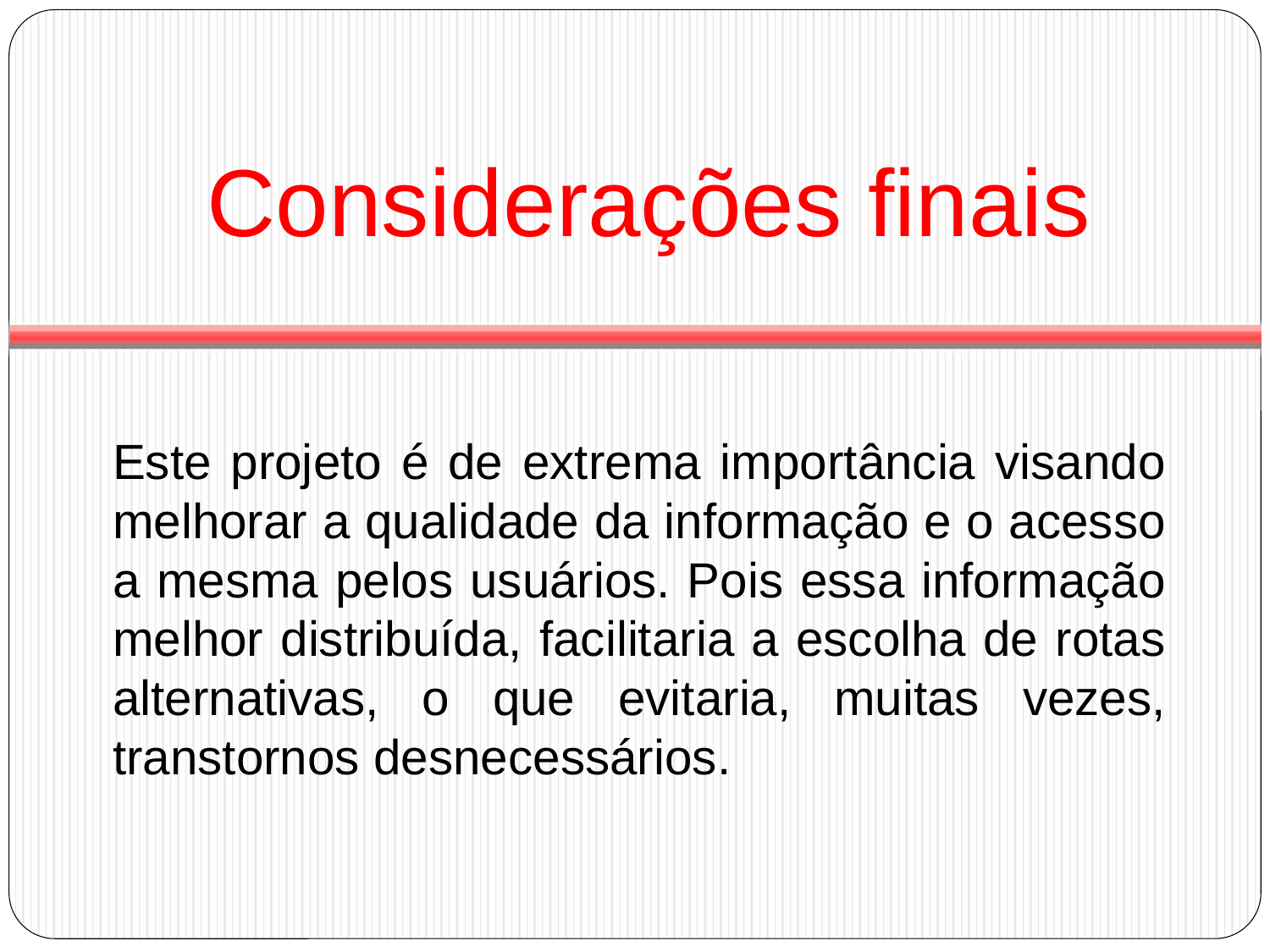

# Considerações finais
Este projeto é de extrema importância visando melhorar a qualidade da informação e o acesso a mesma pelos usuários. Pois essa informação melhor distribuída, facilitaria a escolha de rotas alternativas, o que evitaria, muitas vezes, transtornos desnecessários.